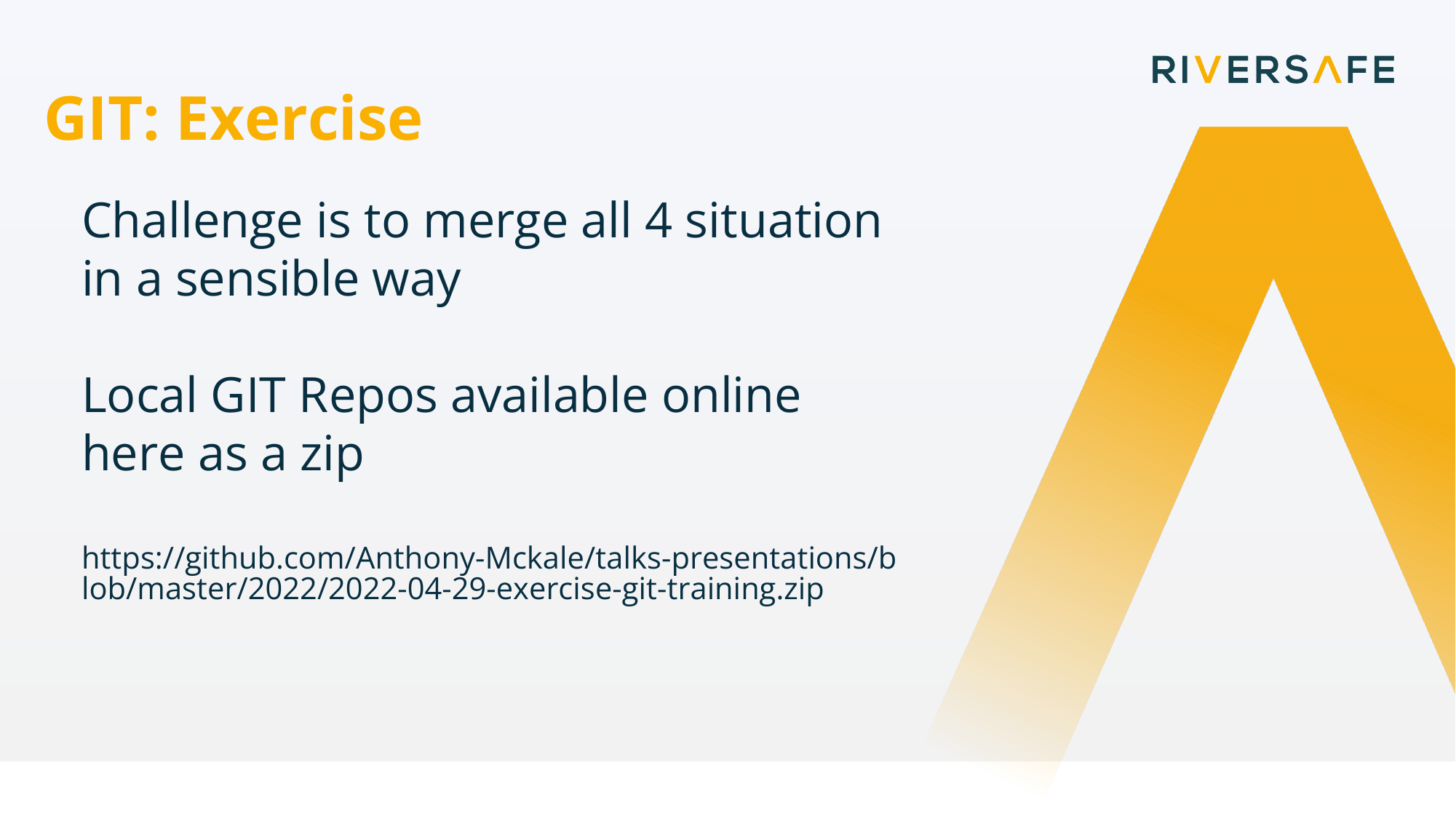

GIT: Exercise
Challenge is to merge all 4 situation in a sensible way

Local GIT Repos available online here as a zip

https://github.com/Anthony-Mckale/talks-presentations/blob/master/2022/2022-04-29-exercise-git-training.zip